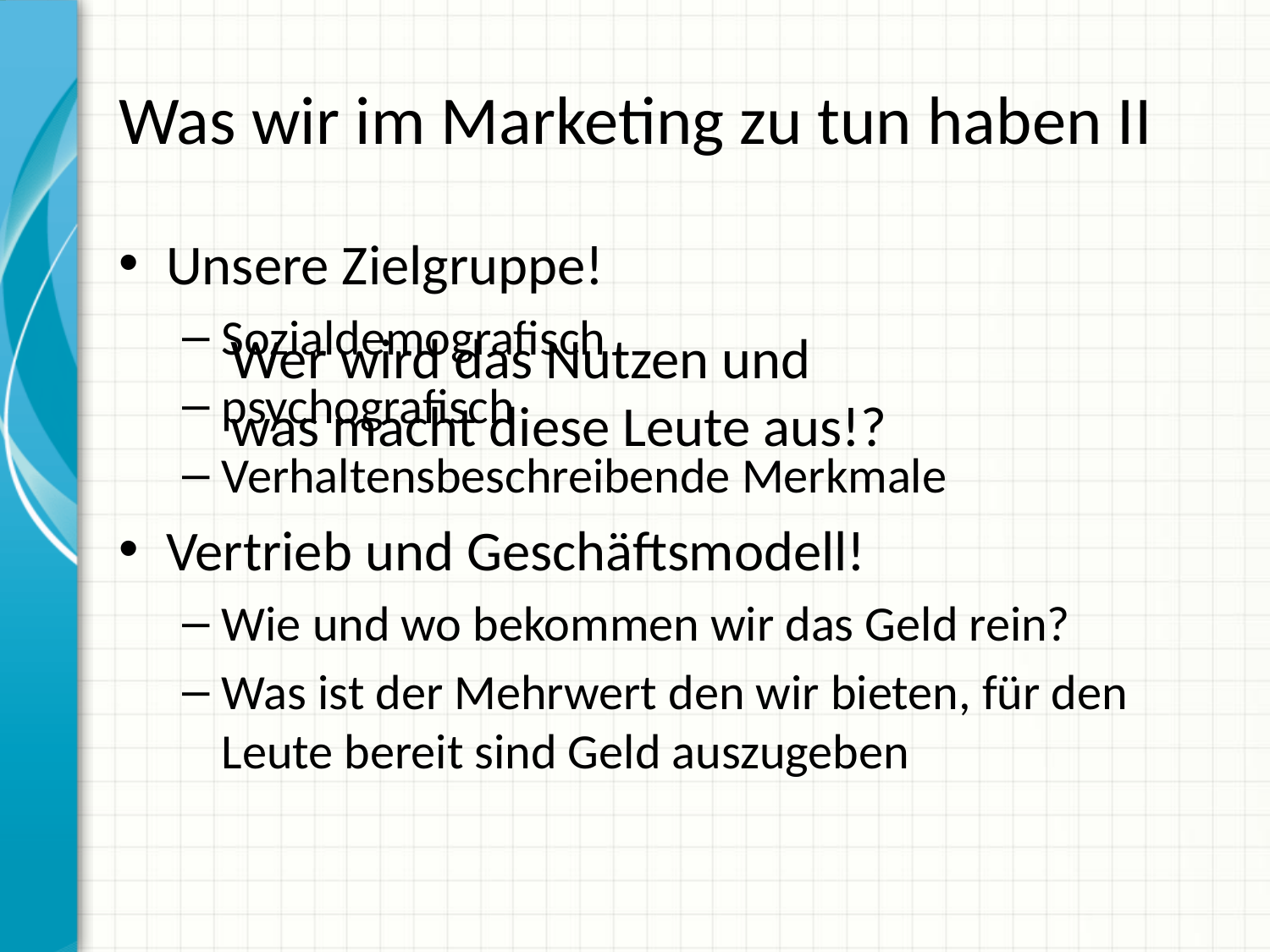

# Was wir im Marketing zu tun haben II
Unsere Zielgruppe!
Sozialdemografisch
psychografisch
Verhaltensbeschreibende Merkmale
Vertrieb und Geschäftsmodell!
Wie und wo bekommen wir das Geld rein?
Was ist der Mehrwert den wir bieten, für den Leute bereit sind Geld auszugeben
Wer wird das Nutzen und
was macht diese Leute aus!?